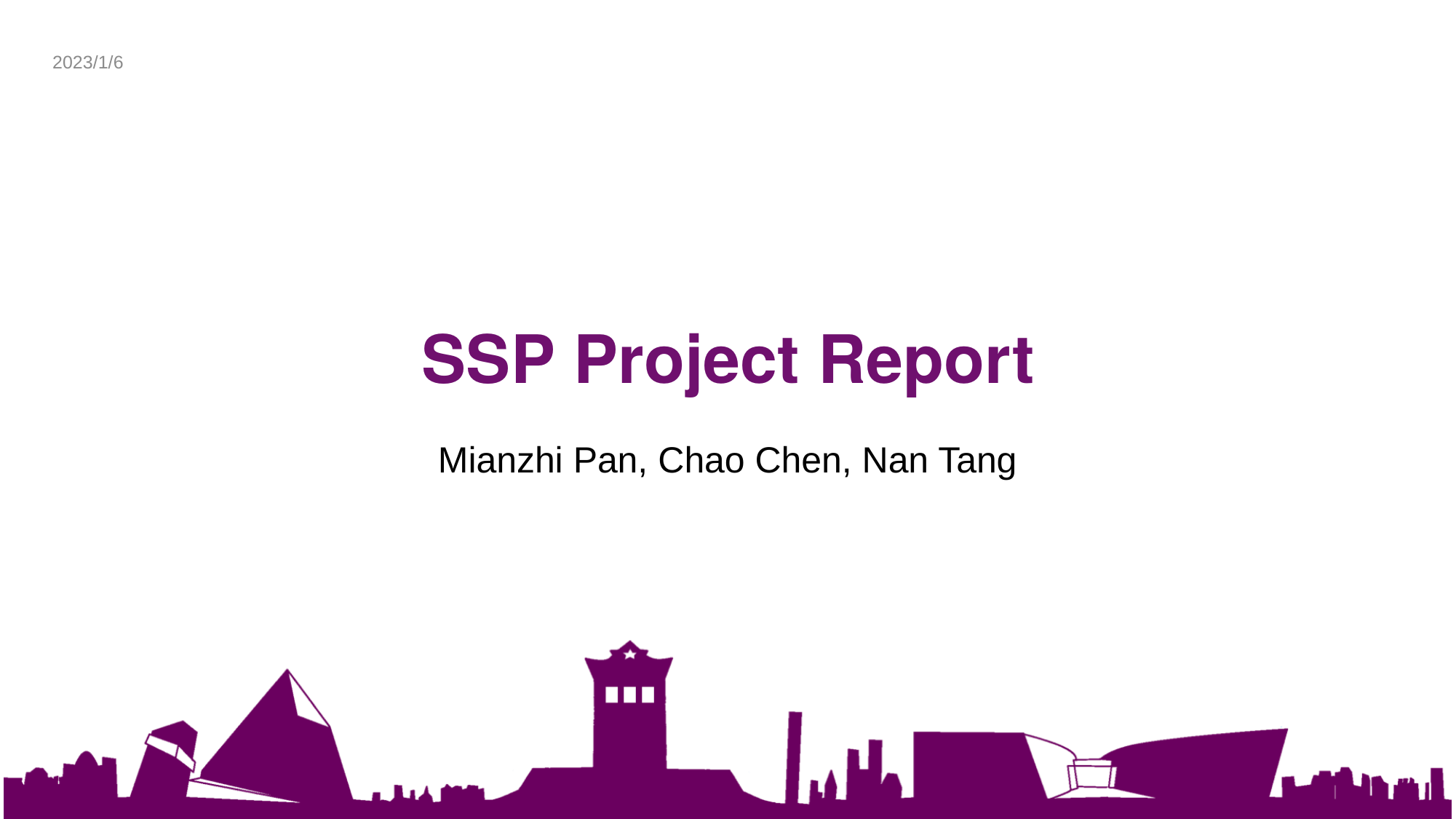

2023/1/6
# SSP Project Report
Mianzhi Pan, Chao Chen, Nan Tang